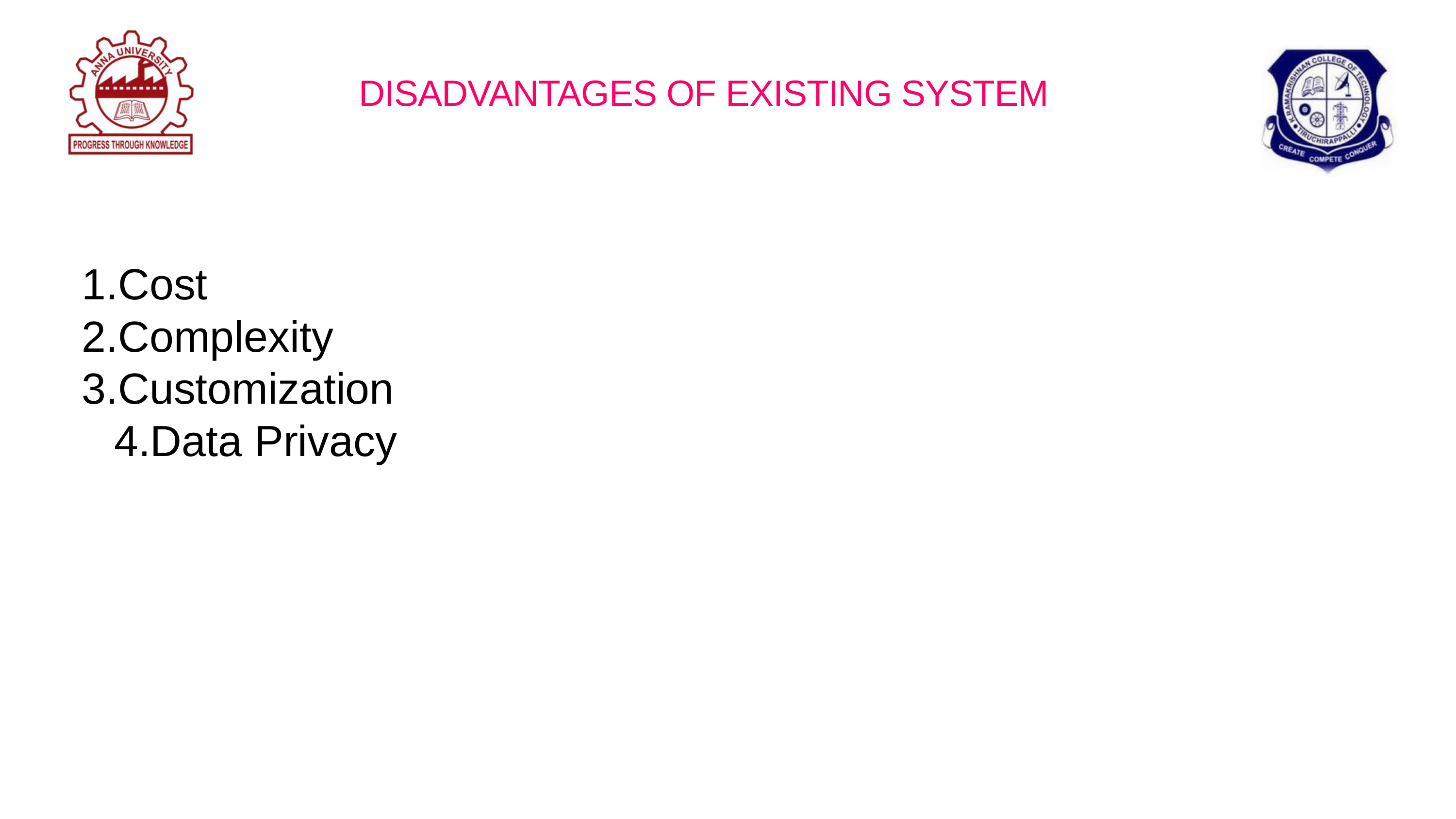

DISADVANTAGES OF EXISTING SYSTEM
1.Cost
2.Complexity
3.Customization
4.Data Privacy